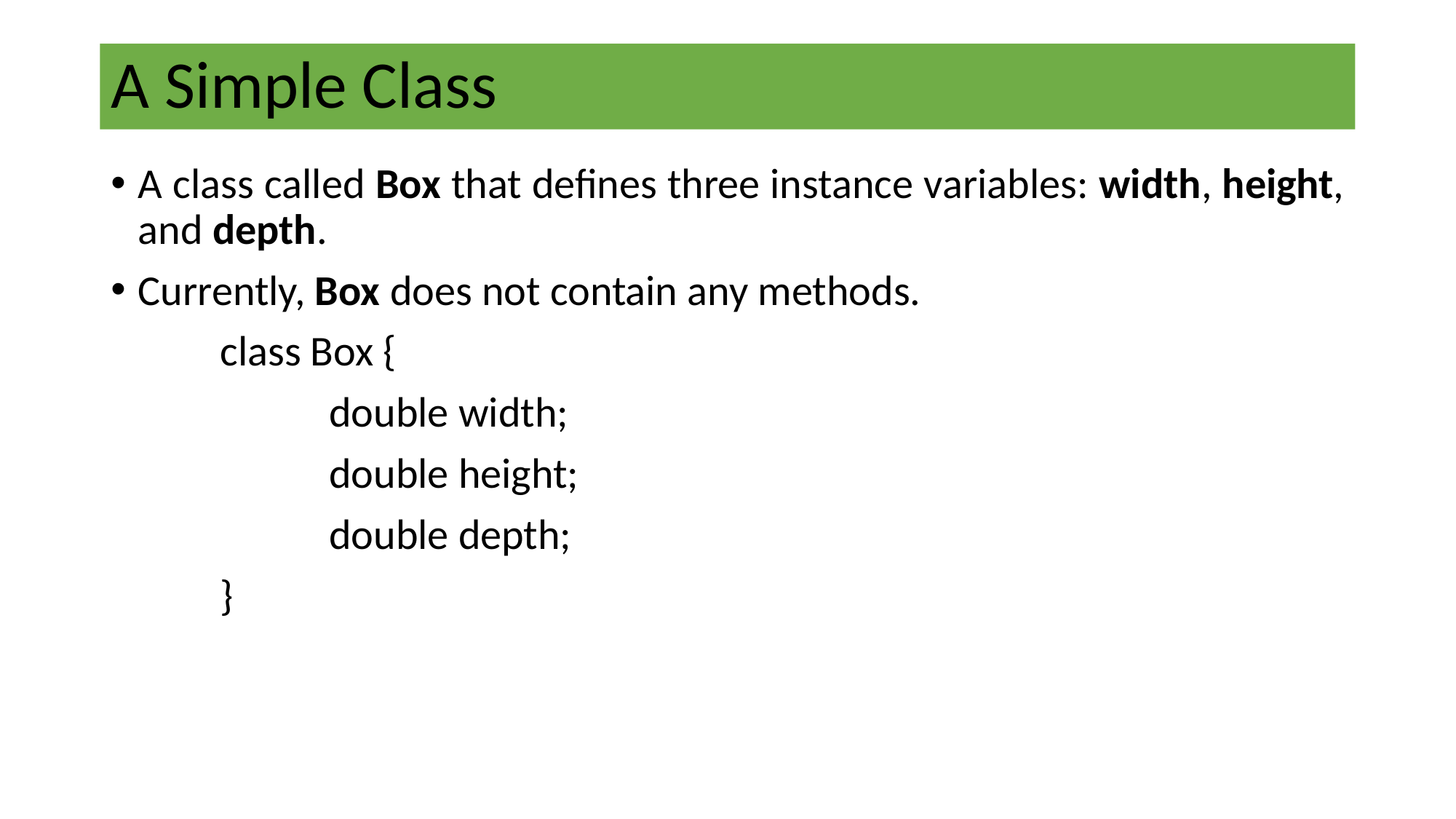

# A Simple Class
A class called Box that defines three instance variables: width, height, and depth.
Currently, Box does not contain any methods.
 	class Box {
 		double width;
		double height;
		double depth;
	}